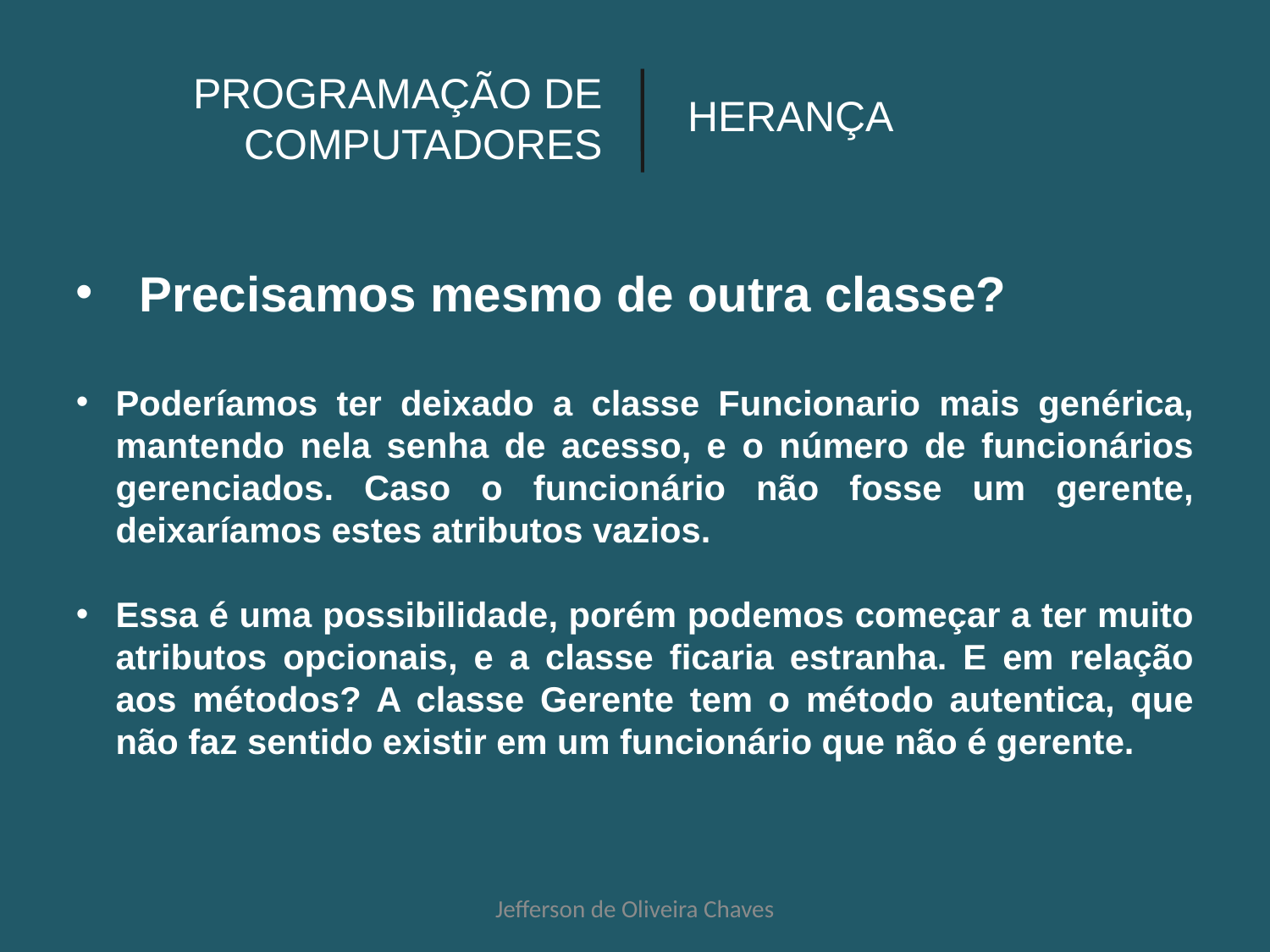

PROGRAMAÇÃO DE COMPUTADORES
HERANÇA

Precisamos mesmo de outra classe?

Poderíamos ter deixado a classe Funcionario mais genérica, mantendo nela senha de acesso, e o número de funcionários gerenciados. Caso o funcionário não fosse um gerente, deixaríamos estes atributos vazios.

Essa é uma possibilidade, porém podemos começar a ter muito atributos opcionais, e a classe ficaria estranha. E em relação aos métodos? A classe Gerente tem o método autentica, que não faz sentido existir em um funcionário que não é gerente.
Jefferson de Oliveira Chaves